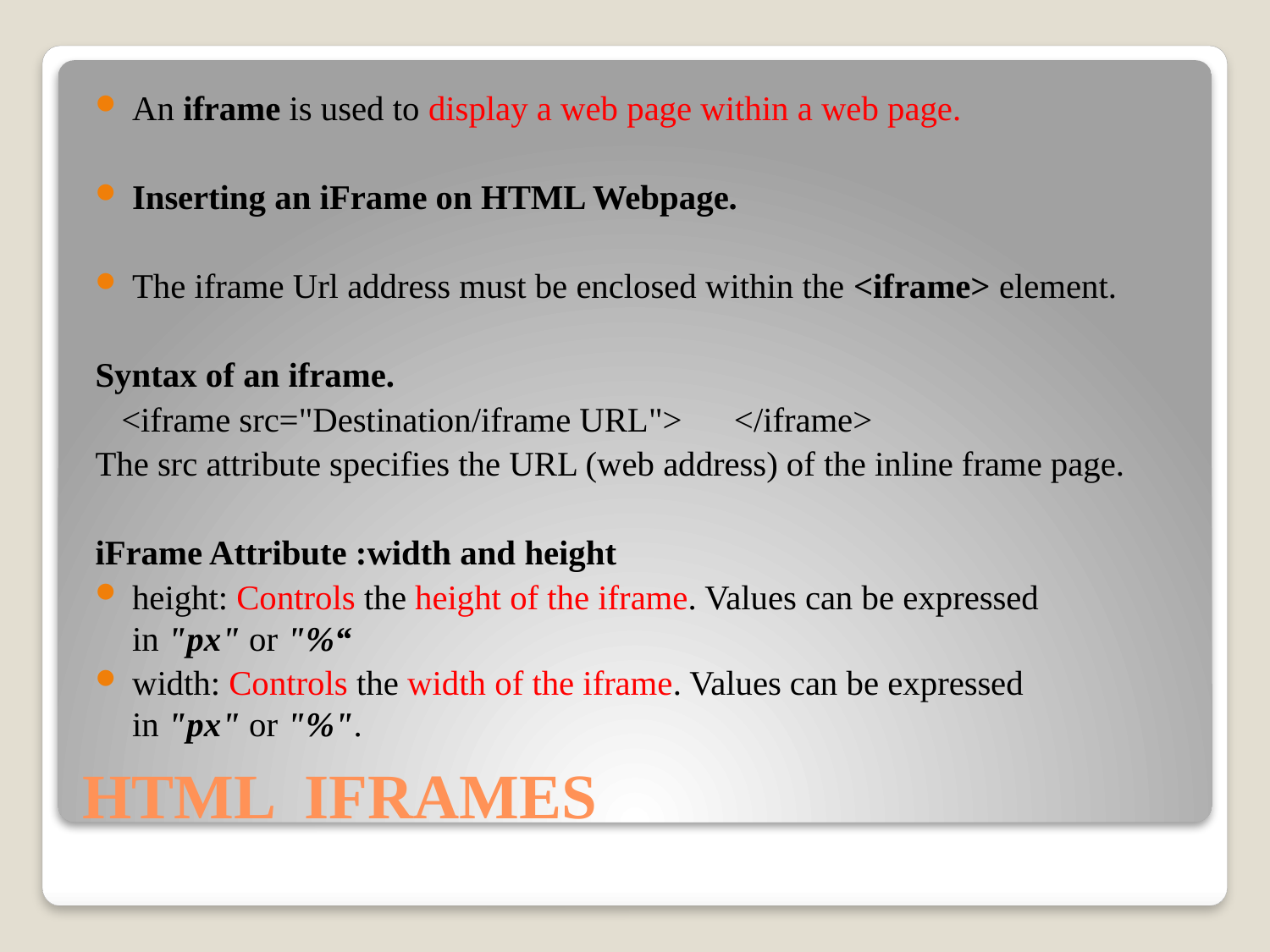

An iframe is used to display a web page within a web page.

Inserting an iFrame on HTML Webpage.

The iframe Url address must be enclosed within the <iframe> element.

Syntax of an iframe.
   <iframe src="Destination/iframe URL">      </iframe>
The src attribute specifies the URL (web address) of the inline frame page.

iFrame Attribute :width and height
height: Controls the height of the iframe. Values can be expressed in "px" or "%“
width: Controls the width of the iframe. Values can be expressed in "px" or "%".

# HTML  IFRAMES